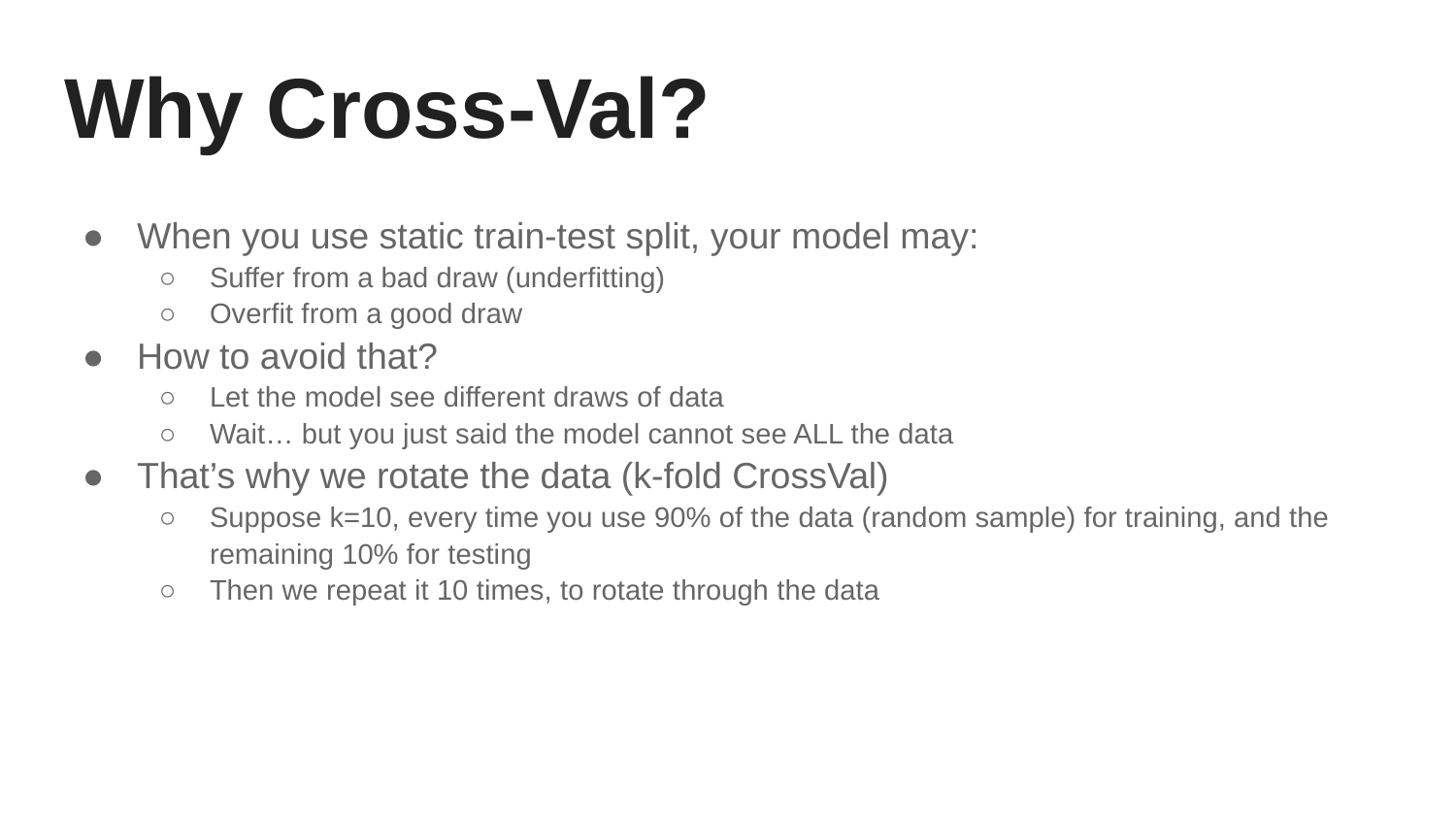

# Why Cross-Val?
When you use static train-test split, your model may:
Suffer from a bad draw (underfitting)
Overfit from a good draw
How to avoid that?
Let the model see different draws of data
Wait… but you just said the model cannot see ALL the data
That’s why we rotate the data (k-fold CrossVal)
Suppose k=10, every time you use 90% of the data (random sample) for training, and the remaining 10% for testing
Then we repeat it 10 times, to rotate through the data